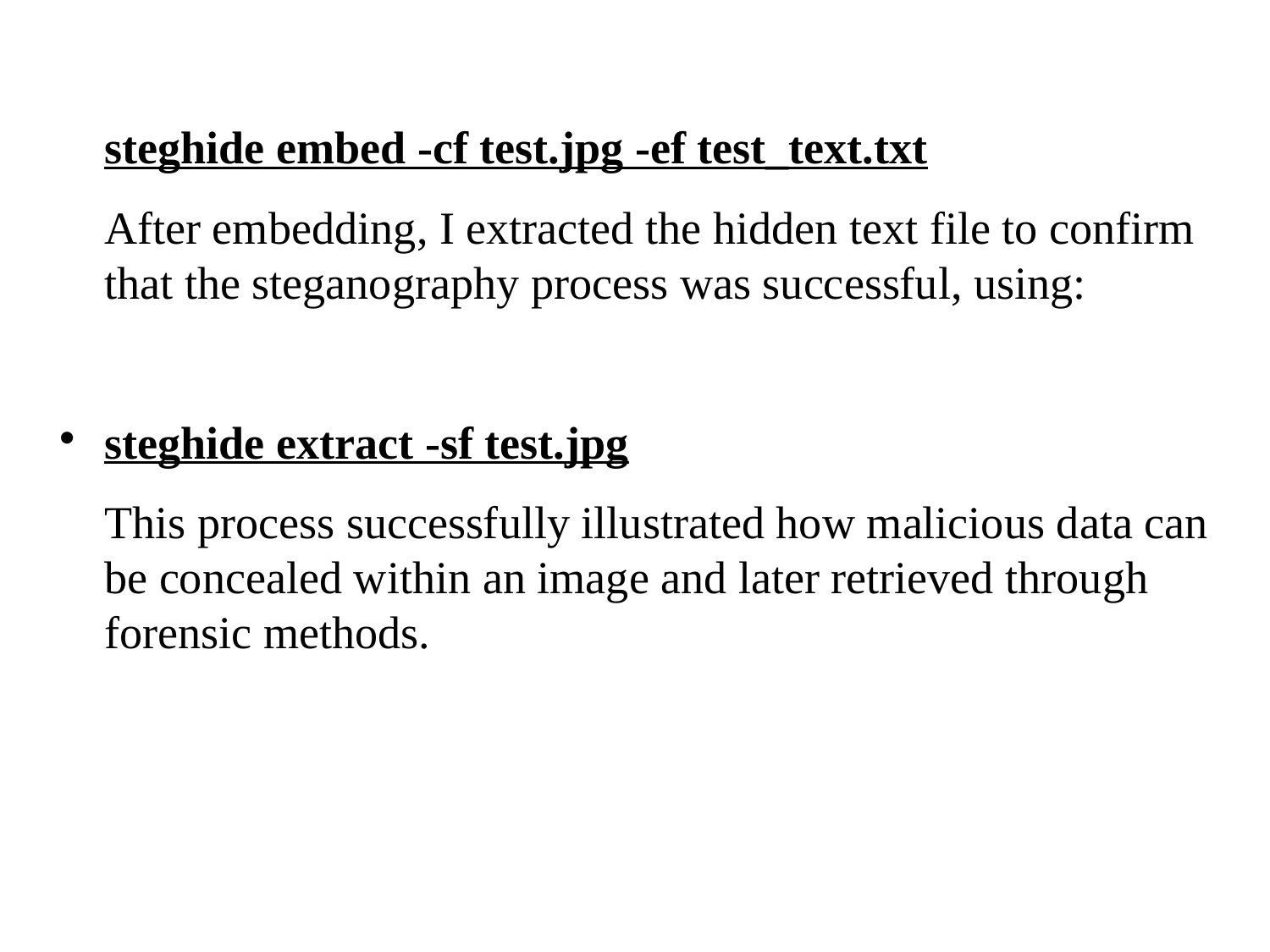

# steghide embed -cf test.jpg -ef test_text.txt
After embedding, I extracted the hidden text file to confirm that the steganography process was successful, using:

steghide extract -sf test.jpg
This process successfully illustrated how malicious data can be concealed within an image and later retrieved through forensic methods.